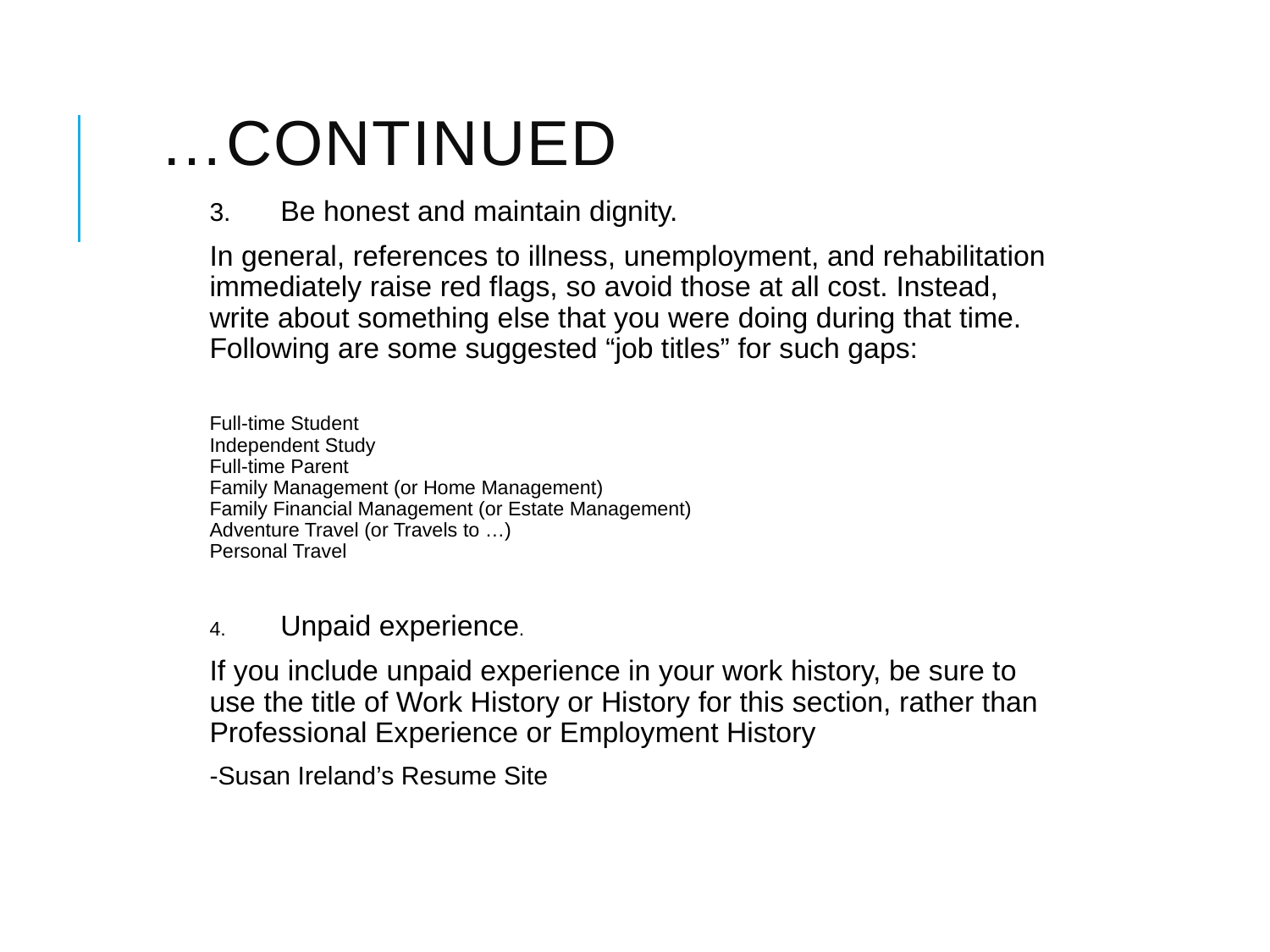

# …continued
3.	Be honest and maintain dignity.
In general, references to illness, unemployment, and rehabilitation immediately raise red flags, so avoid those at all cost. Instead, write about something else that you were doing during that time. Following are some suggested “job titles” for such gaps:

Full-time Student
Independent Study
Full-time Parent
Family Management (or Home Management)
Family Financial Management (or Estate Management)
Adventure Travel (or Travels to …)
Personal Travel

4.	Unpaid experience.
If you include unpaid experience in your work history, be sure to use the title of Work History or History for this section, rather than Professional Experience or Employment History
-Susan Ireland’s Resume Site